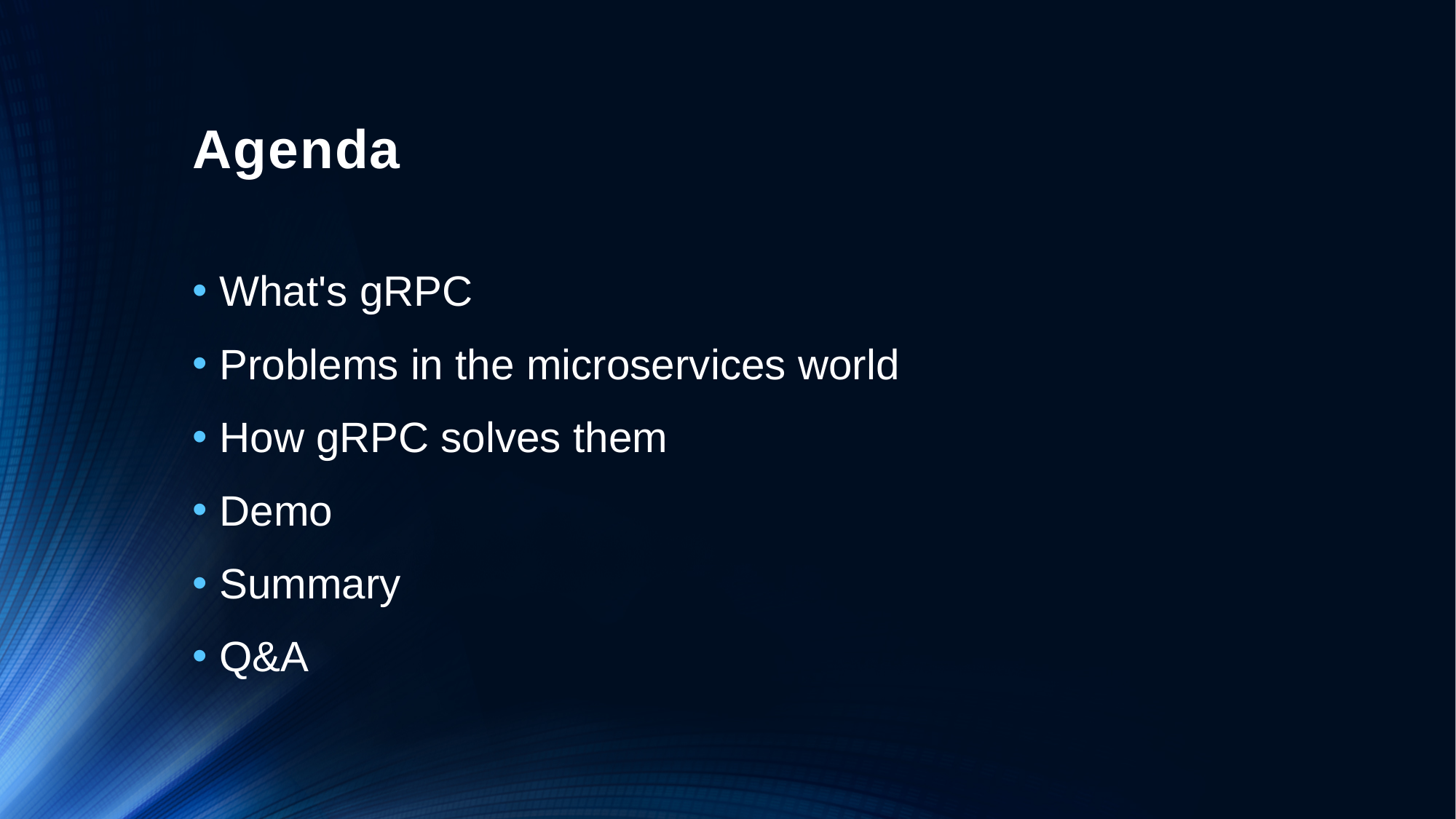

# Agenda

What's gRPC
Problems in the microservices world
How gRPC solves them
Demo
Summary
Q&A